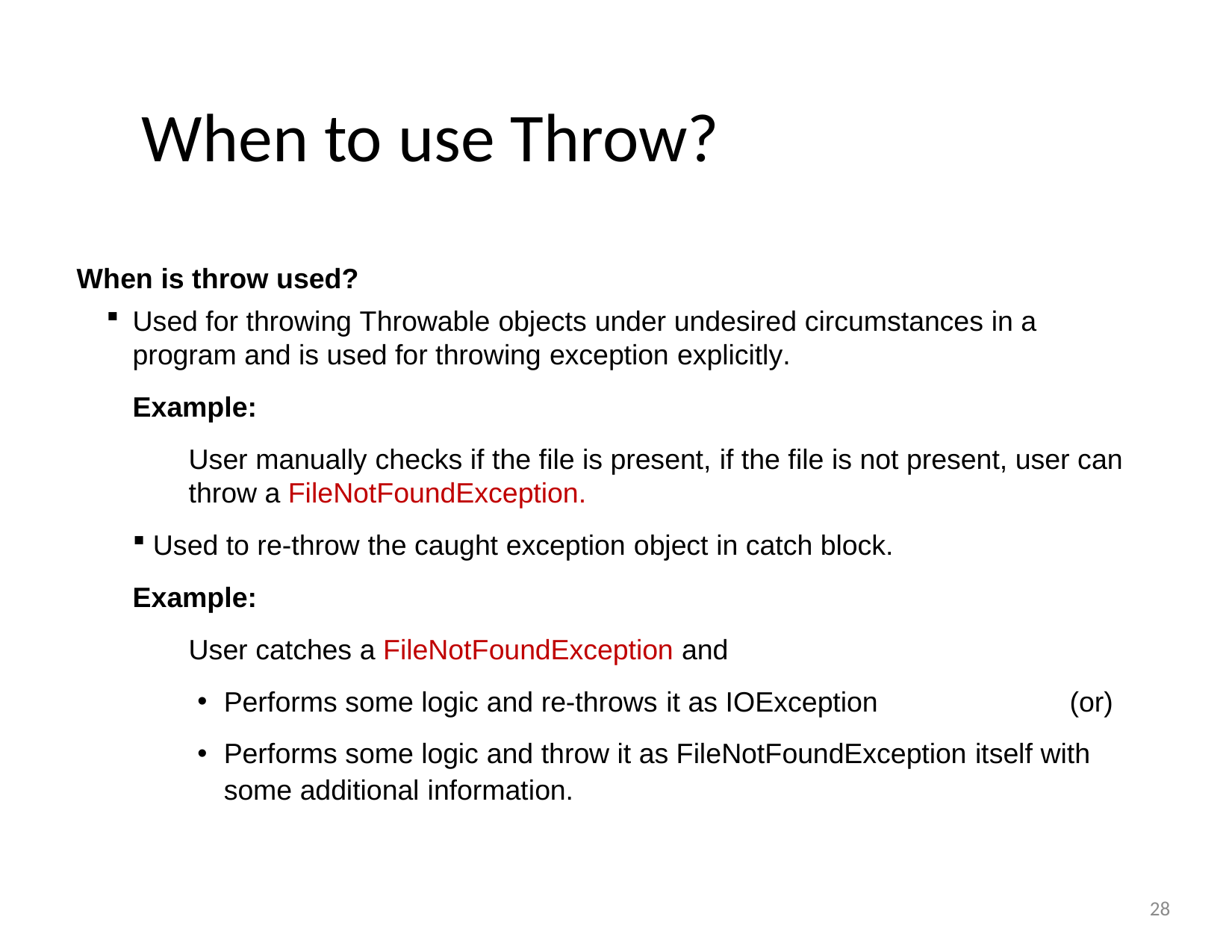

When to use Throw?
When is throw used?
Used for throwing Throwable objects under undesired circumstances in a program and is used for throwing exception explicitly.
Example:
User manually checks if the file is present, if the file is not present, user can throw a FileNotFoundException.
Used to re-throw the caught exception object in catch block.
Example:
User catches a FileNotFoundException and
Performs some logic and re-throws it as IOException	(or)
Performs some logic and throw it as FileNotFoundException itself with some additional information.

28